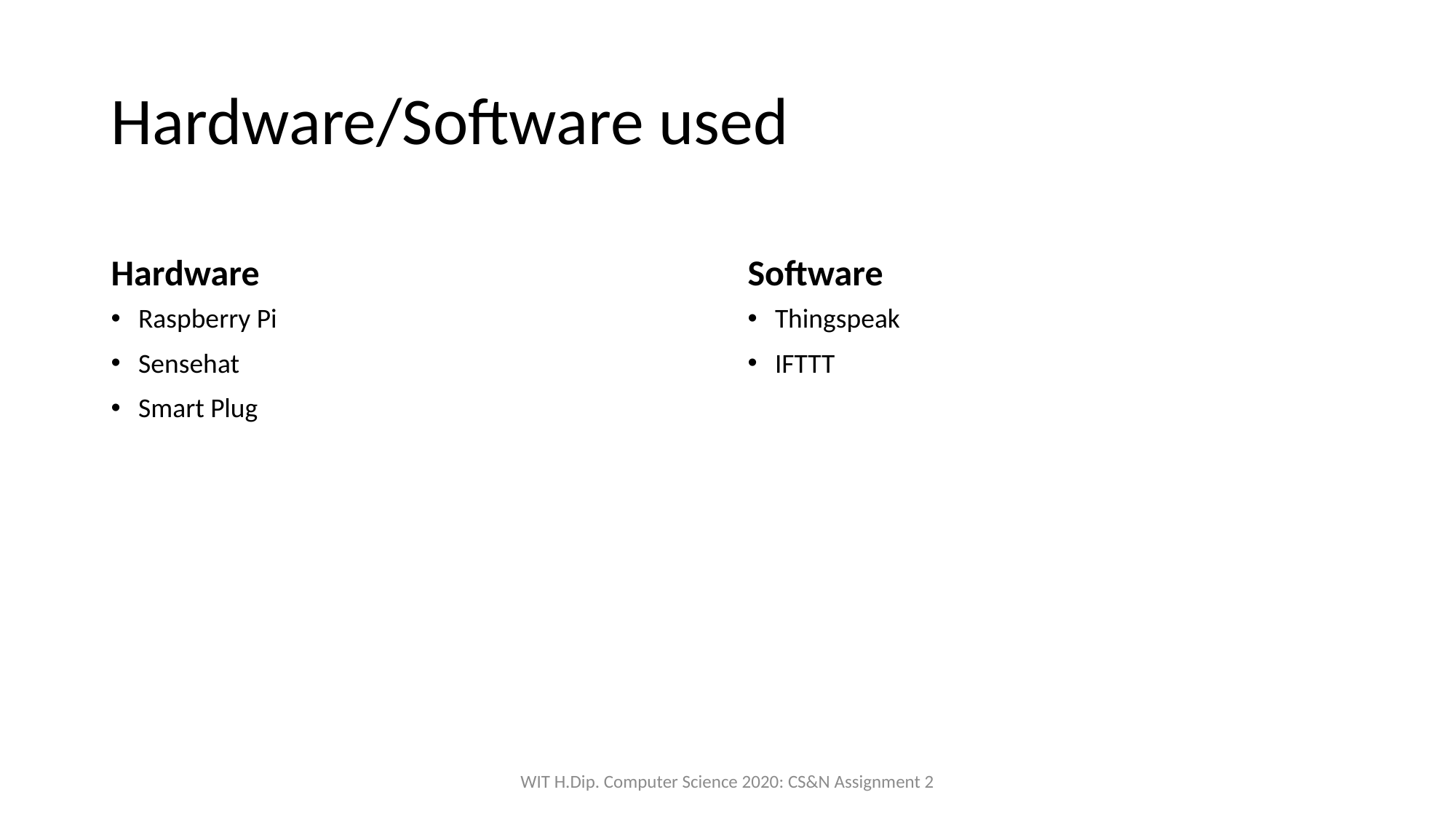

# Hardware/Software used
Hardware
Software
Raspberry Pi
Sensehat
Smart Plug
Thingspeak
IFTTT
WIT H.Dip. Computer Science 2020: CS&N Assignment 2